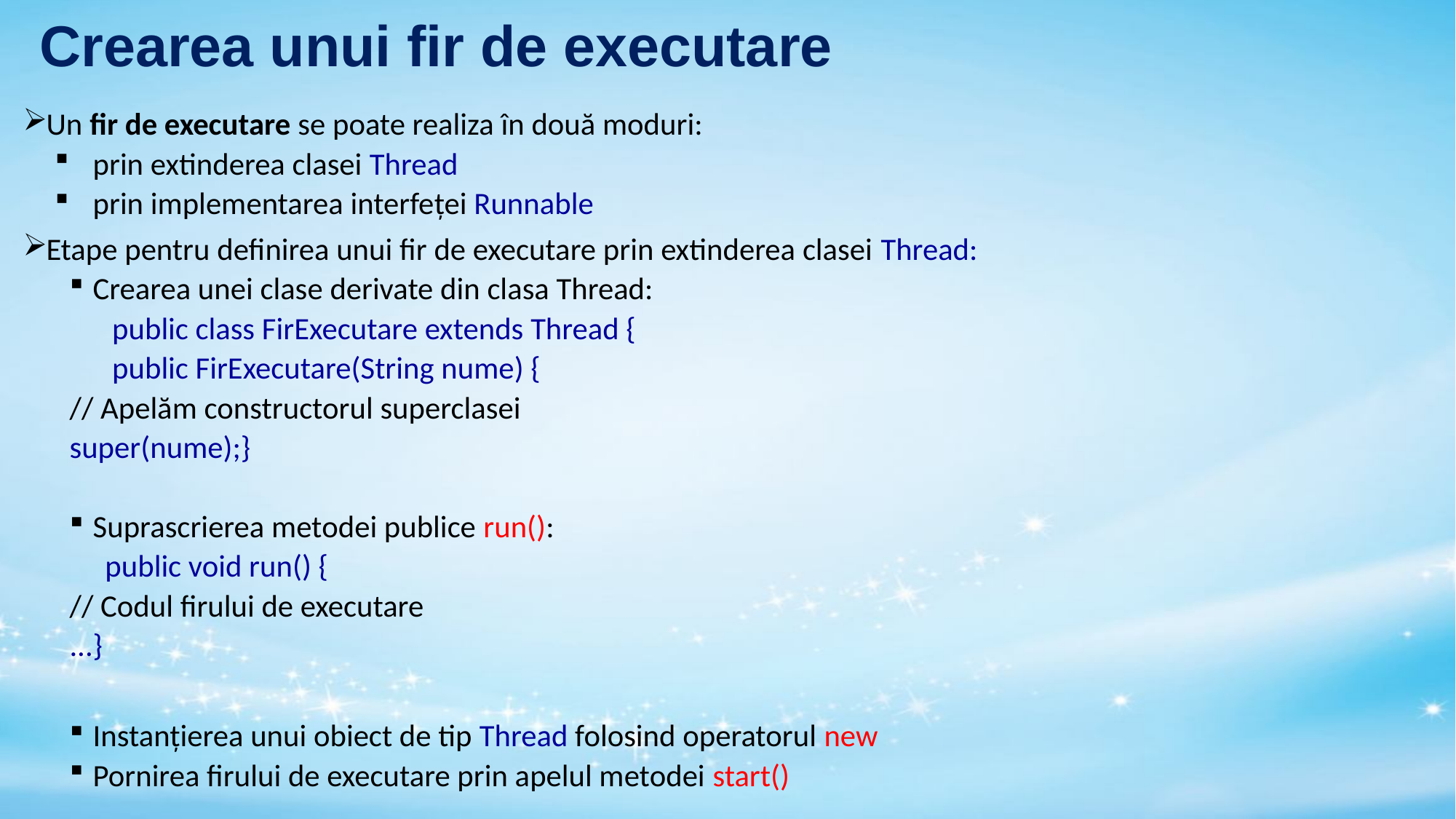

# Crearea unui fir de executare
Un fir de executare se poate realiza în două moduri:
prin extinderea clasei Thread
prin implementarea interfeței Runnable
Etape pentru definirea unui fir de executare prin extinderea clasei Thread:
Crearea unei clase derivate din clasa Thread:
      public class FirExecutare extends Thread {
      public FirExecutare(String nume) {
		// Apelăm constructorul superclasei
		super(nume);}

Suprascrierea metodei publice run():
     public void run() {
			// Codul firului de executare
			...}

Instanțierea unui obiect de tip Thread folosind operatorul new
Pornirea firului de executare prin apelul metodei start()